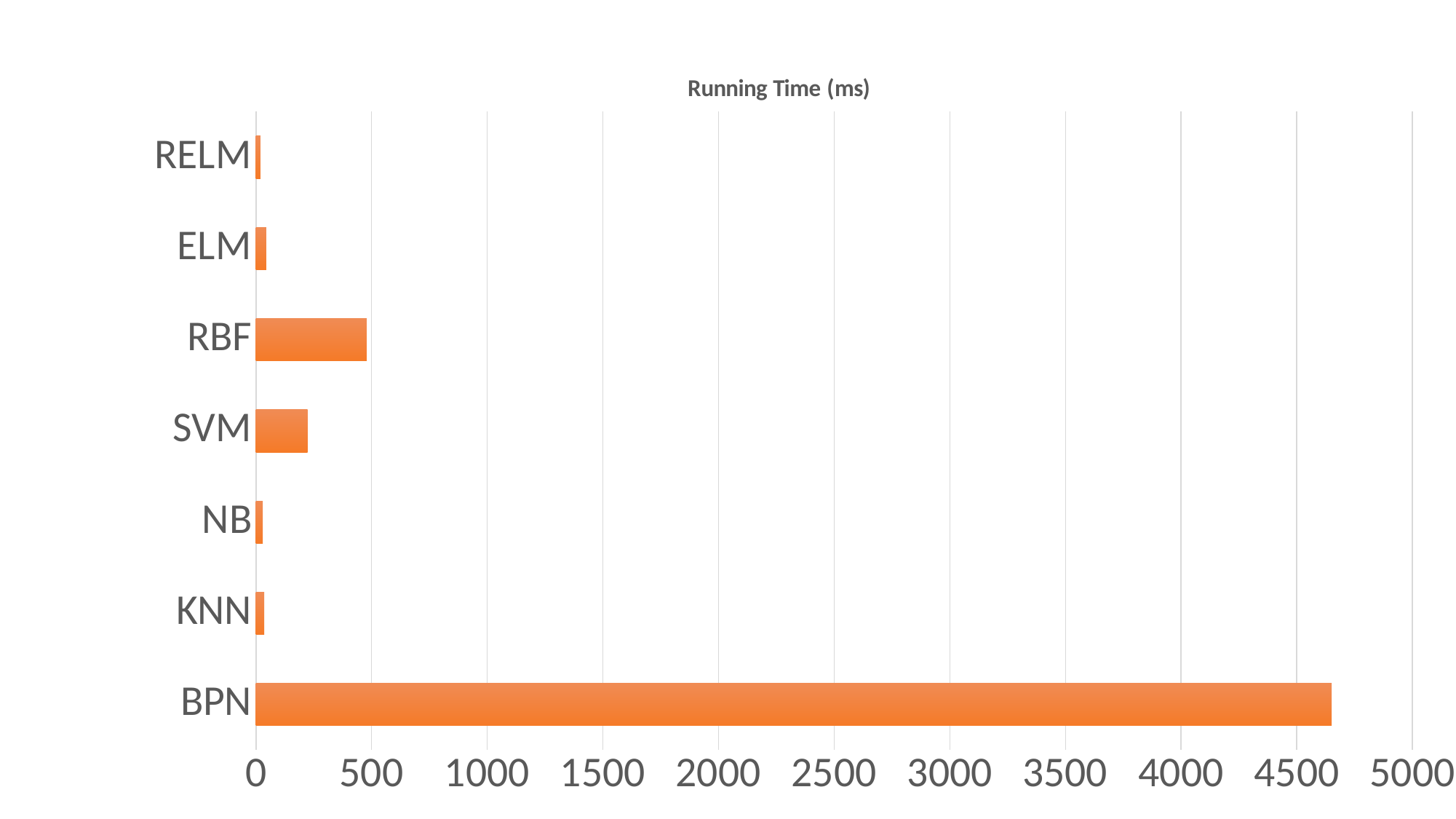

### Chart: Running Time (ms)

| Category | Running Time |
|---|---|
| BPN | 4651.0 |
| KNN | 36.0 |
| NB | 30.0 |
| SVM | 223.0 |
| RBF | 479.0 |
| ELM | 45.0 |
| RELM | 20.0 |